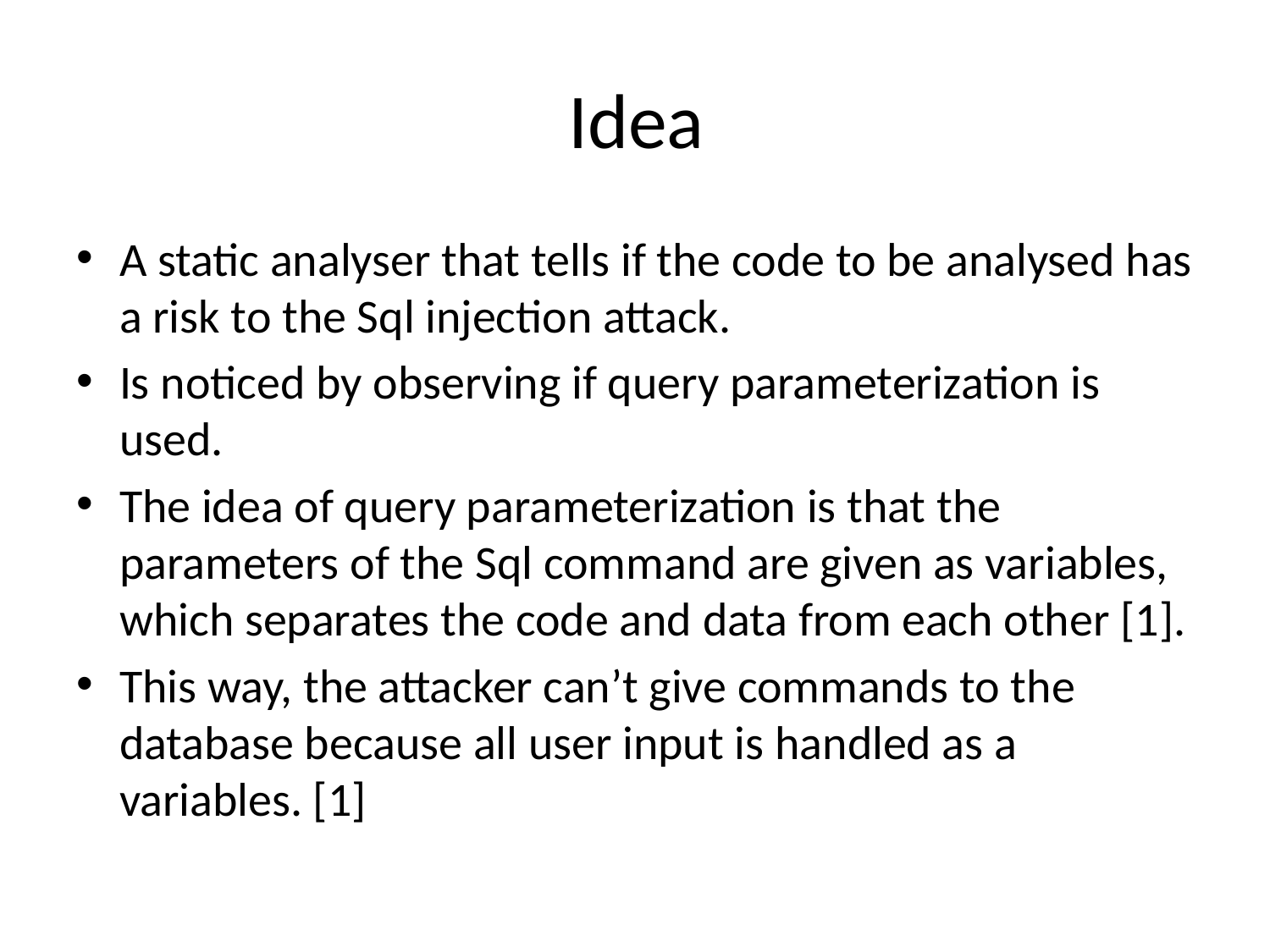

# Idea
A static analyser that tells if the code to be analysed has a risk to the Sql injection attack.
Is noticed by observing if query parameterization is used.
The idea of query parameterization is that the parameters of the Sql command are given as variables, which separates the code and data from each other [1].
This way, the attacker can’t give commands to the database because all user input is handled as a variables. [1]